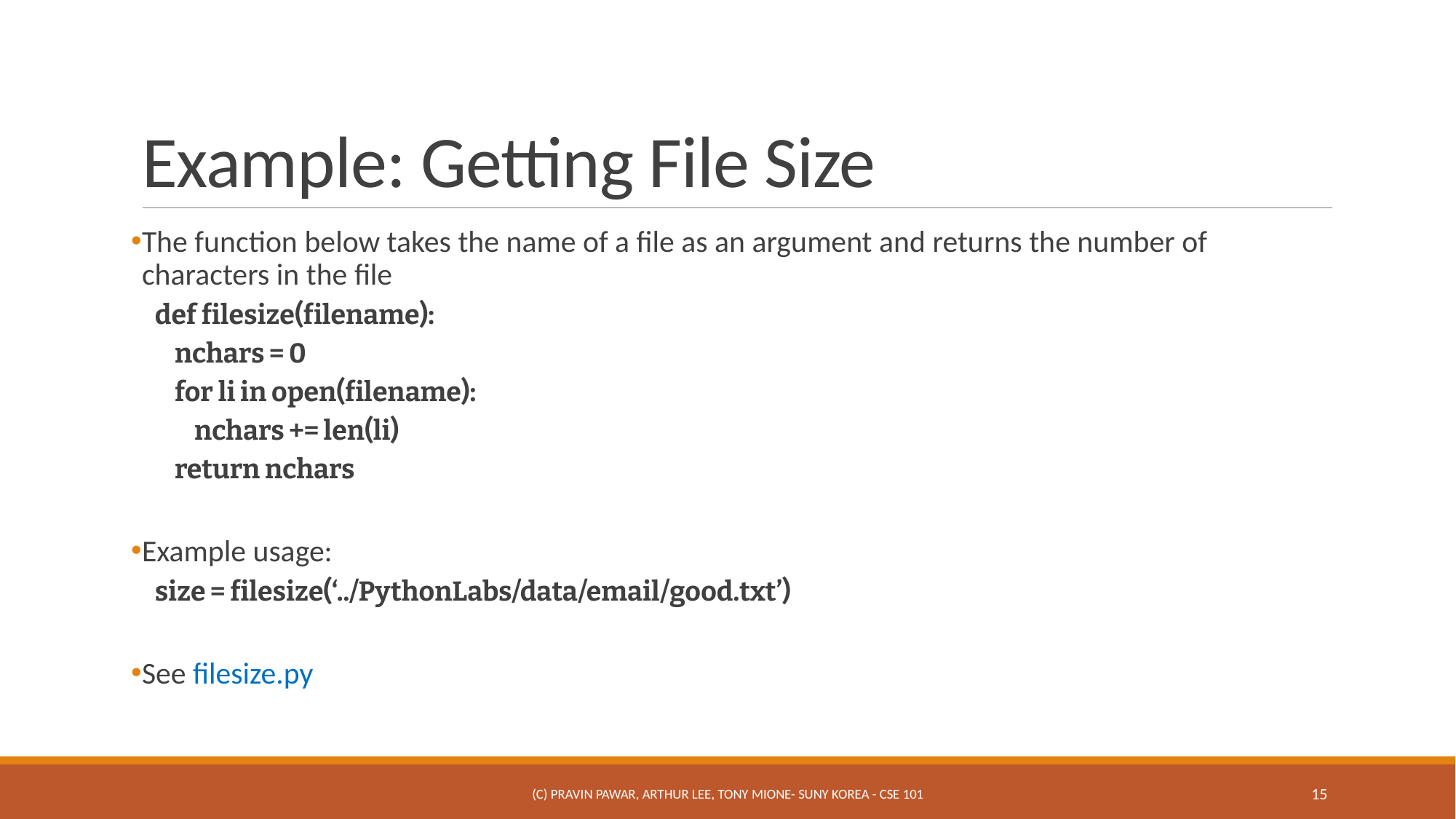

# Example: Getting File Size
The function below takes the name of a file as an argument and returns the number of characters in the file
def filesize(filename):
    nchars = 0
    for li in open(filename):
        nchars += len(li)
    return nchars

Example usage:
size = filesize(‘../PythonLabs/data/email/good.txt’)

See filesize.py
(c) Pravin Pawar, Arthur Lee, Tony Mione- SUNY Korea - CSE 101
15